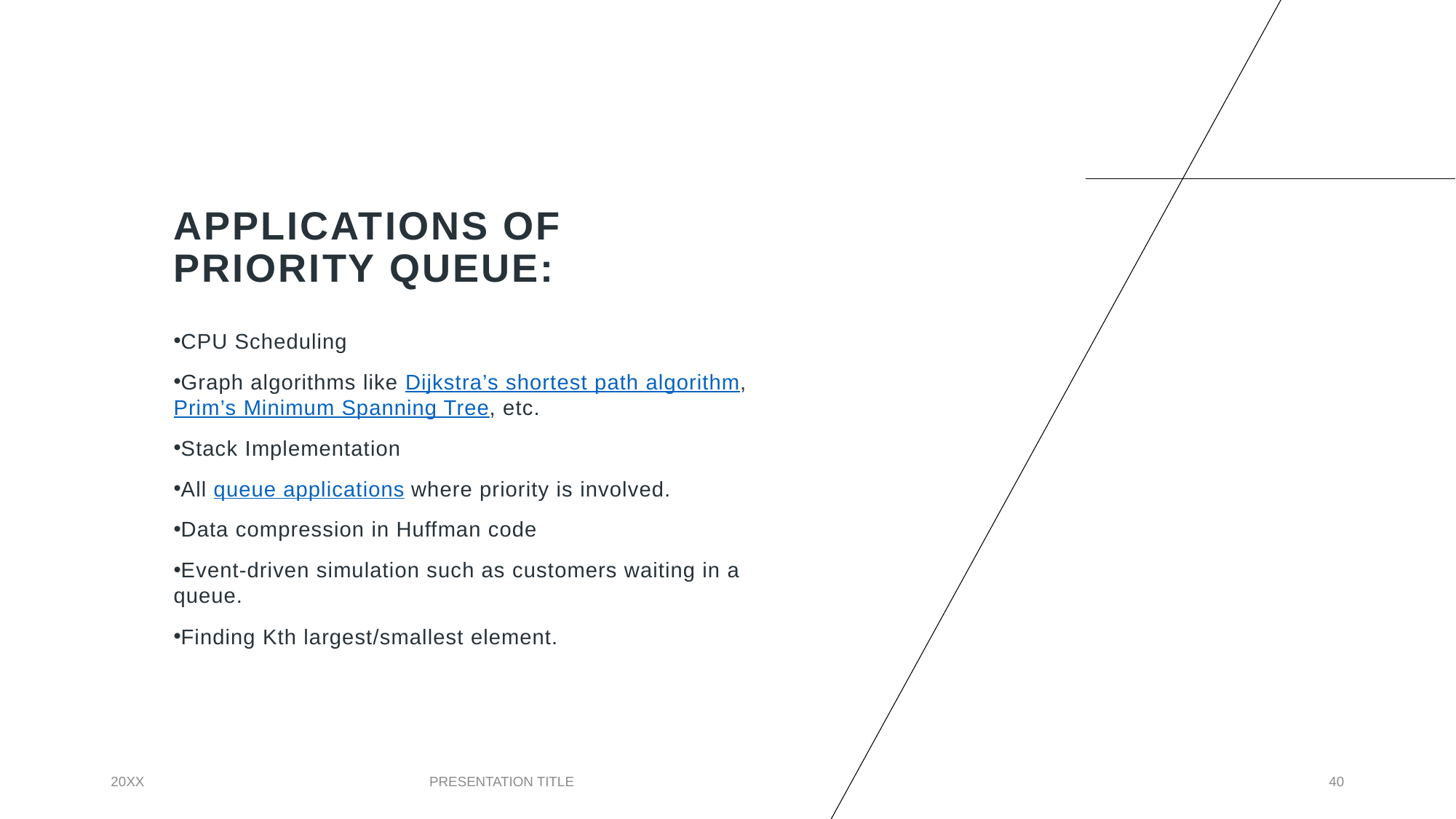

# Applications of Priority Queue:
CPU Scheduling
Graph algorithms like Dijkstra’s shortest path algorithm, Prim’s Minimum Spanning Tree, etc.
Stack Implementation
All queue applications where priority is involved.
Data compression in Huffman code
Event-driven simulation such as customers waiting in a queue.
Finding Kth largest/smallest element.

20XX
PRESENTATION TITLE
40